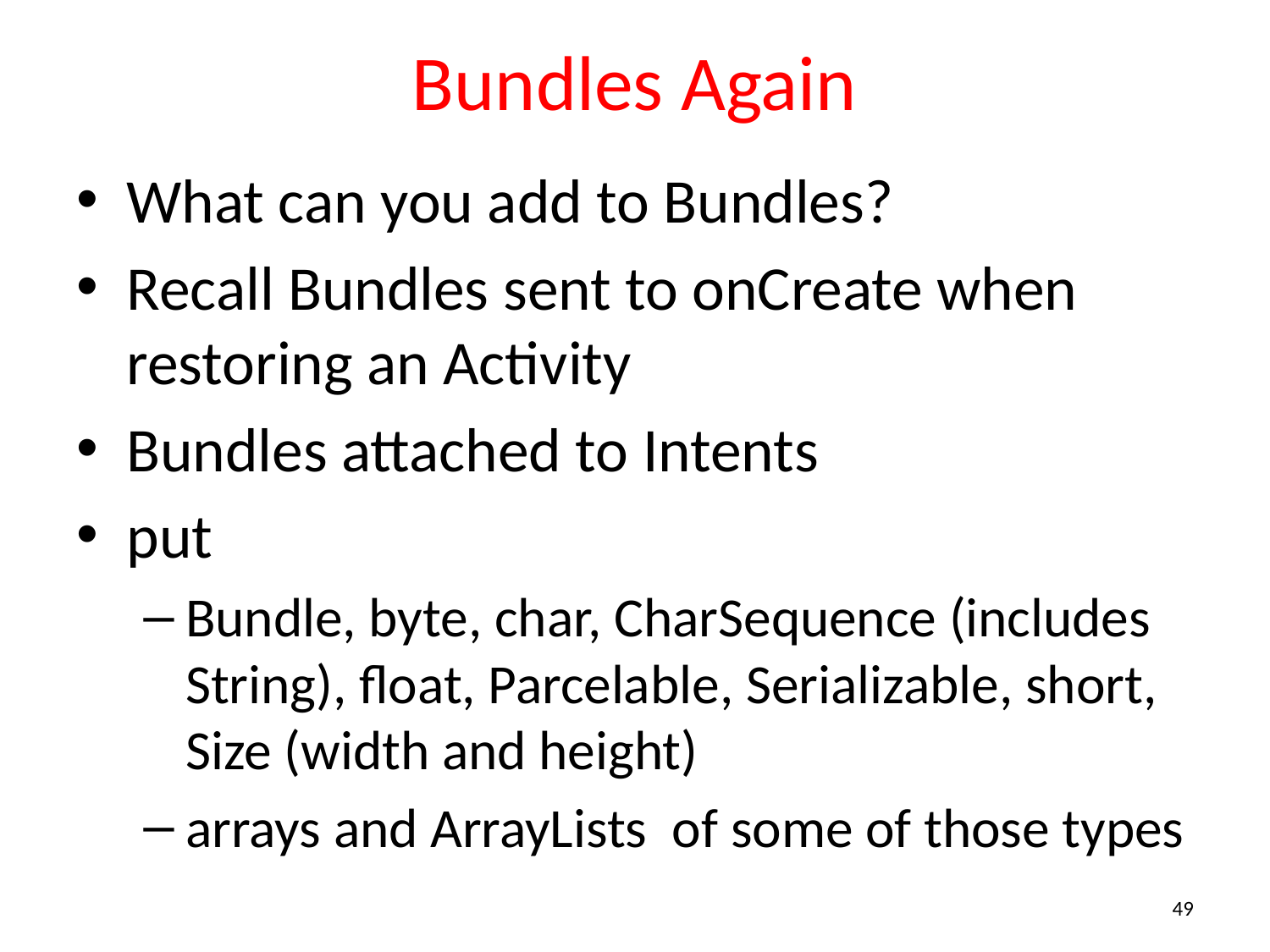

# Bundles Again
What can you add to Bundles?
Recall Bundles sent to onCreate when restoring an Activity
Bundles attached to Intents
put
Bundle, byte, char, CharSequence (includes String), float, Parcelable, Serializable, short, Size (width and height)
arrays and ArrayLists  of some of those types
49